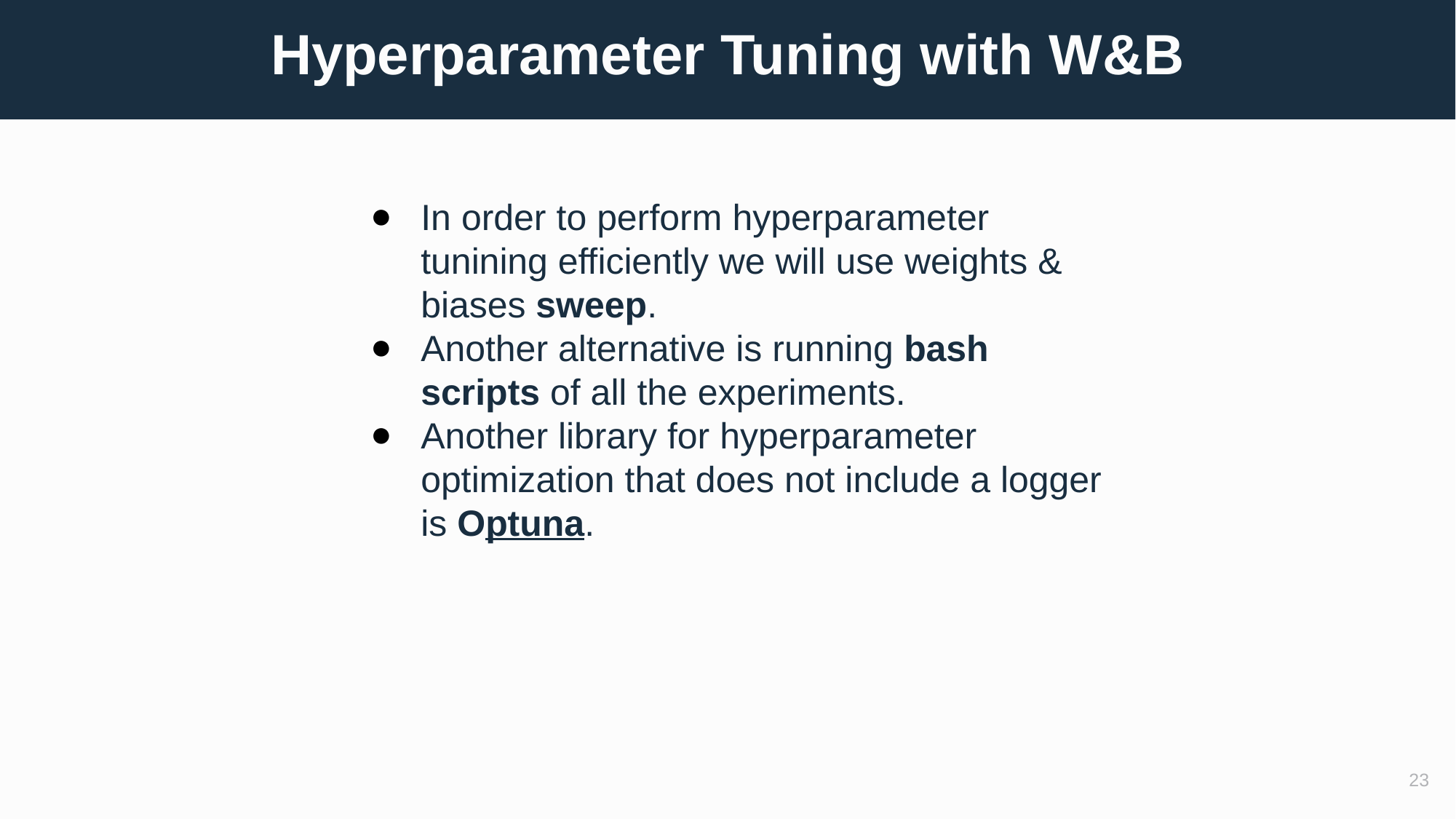

# Hyperparameter Tuning with W&B
In order to perform hyperparameter tunining efficiently we will use weights & biases sweep.
Another alternative is running bash scripts of all the experiments.
Another library for hyperparameter optimization that does not include a logger is Optuna.
23